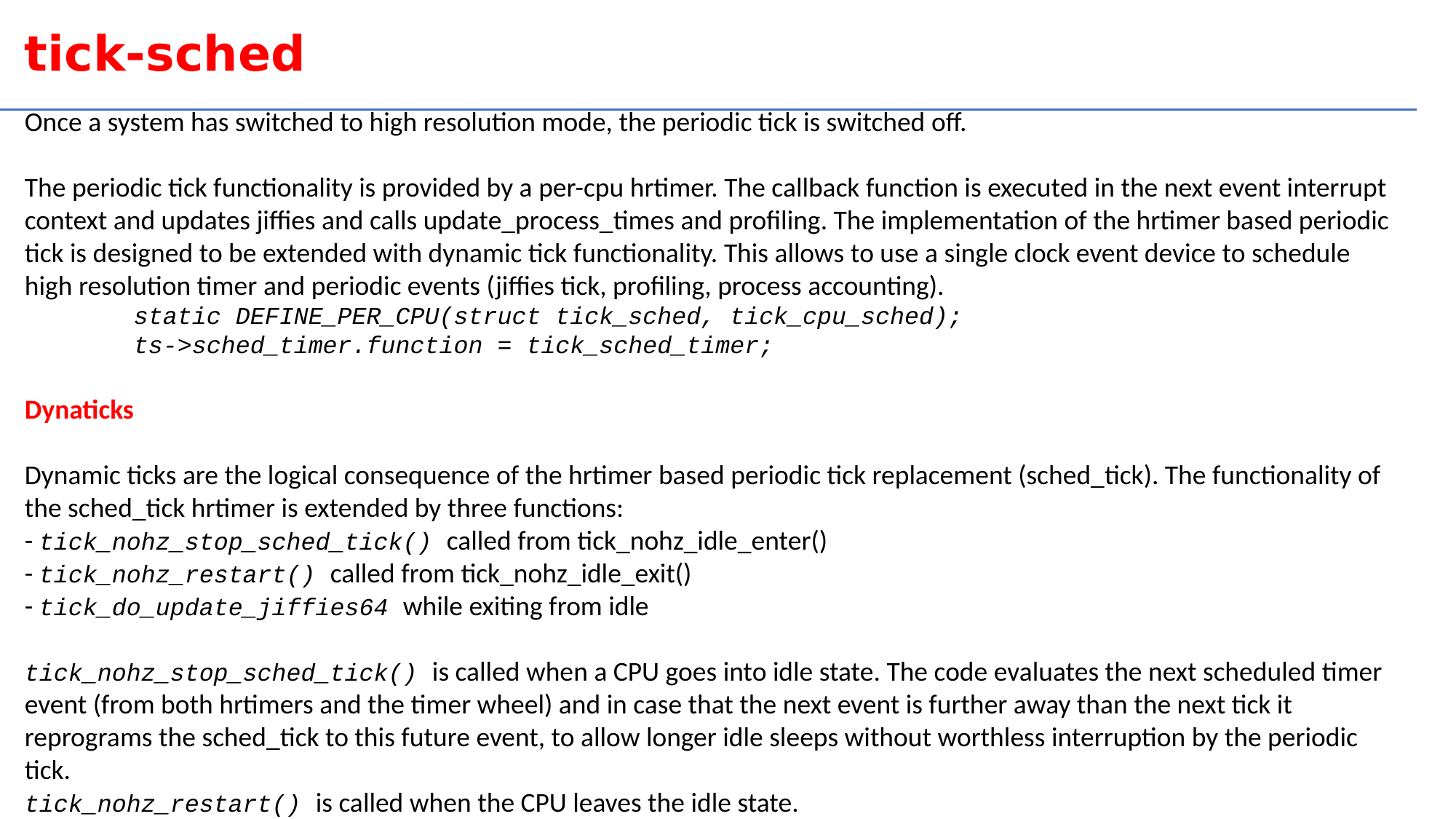

tick-sched
Once a system has switched to high resolution mode, the periodic tick is switched off.

The periodic tick functionality is provided by a per-cpu hrtimer. The callback function is executed in the next event interrupt context and updates jiffies and calls update_process_times and profiling. The implementation of the hrtimer based periodic tick is designed to be extended with dynamic tick functionality. This allows to use a single clock event device to schedule high resolution timer and periodic events (jiffies tick, profiling, process accounting).
	static DEFINE_PER_CPU(struct tick_sched, tick_cpu_sched);
	ts->sched_timer.function = tick_sched_timer;

Dynaticks

Dynamic ticks are the logical consequence of the hrtimer based periodic tick replacement (sched_tick). The functionality of the sched_tick hrtimer is extended by three functions:
- tick_nohz_stop_sched_tick() called from tick_nohz_idle_enter()
- tick_nohz_restart() called from tick_nohz_idle_exit()
- tick_do_update_jiffies64 while exiting from idle
tick_nohz_stop_sched_tick() is called when a CPU goes into idle state. The code evaluates the next scheduled timer event (from both hrtimers and the timer wheel) and in case that the next event is further away than the next tick it reprograms the sched_tick to this future event, to allow longer idle sleeps without worthless interruption by the periodic tick.
tick_nohz_restart() is called when the CPU leaves the idle state.